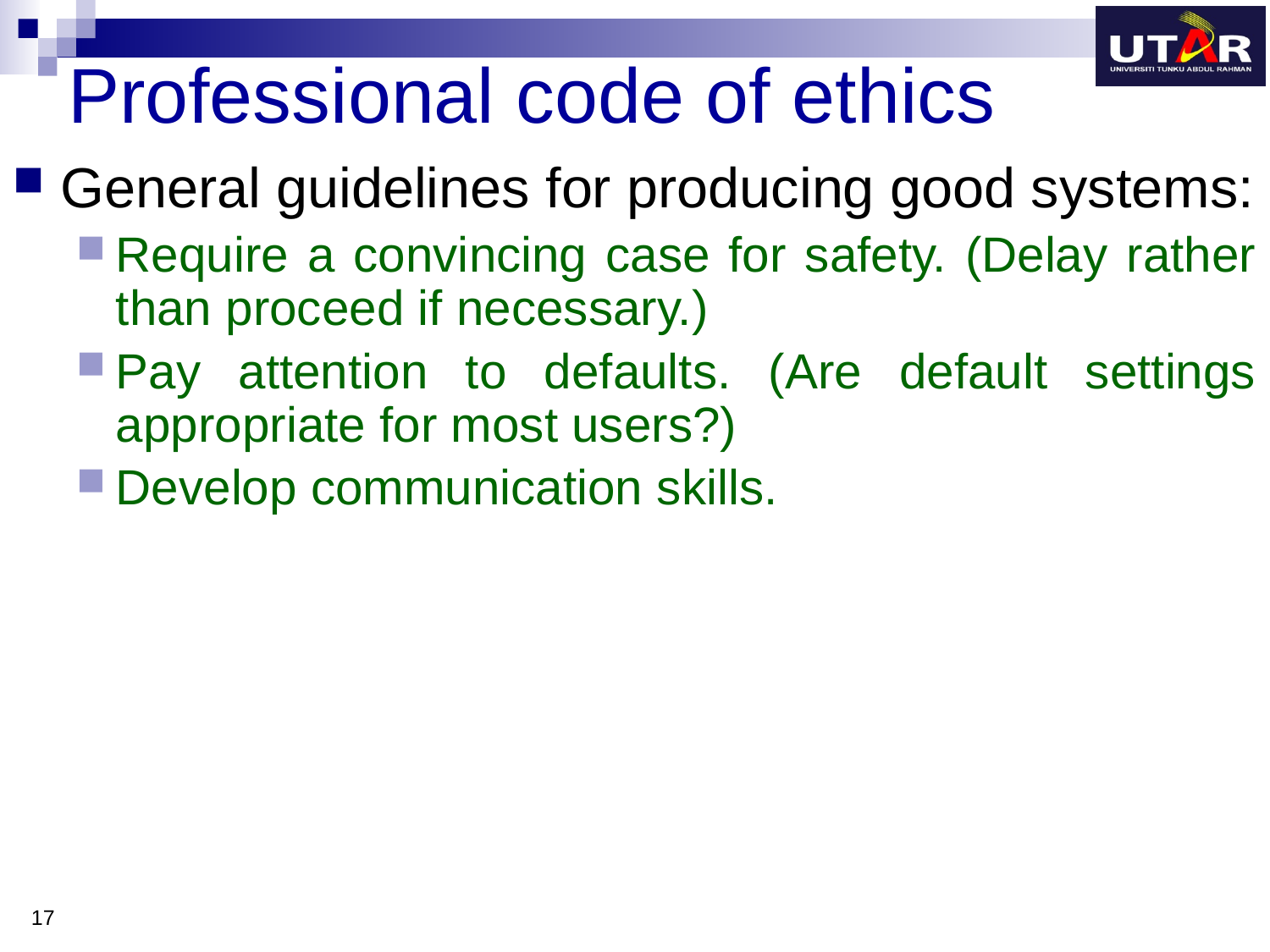

# Professional code of ethics
General guidelines for producing good systems:
Require a convincing case for safety. (Delay rather than proceed if necessary.)
Pay attention to defaults. (Are default settings appropriate for most users?)
Develop communication skills.
17